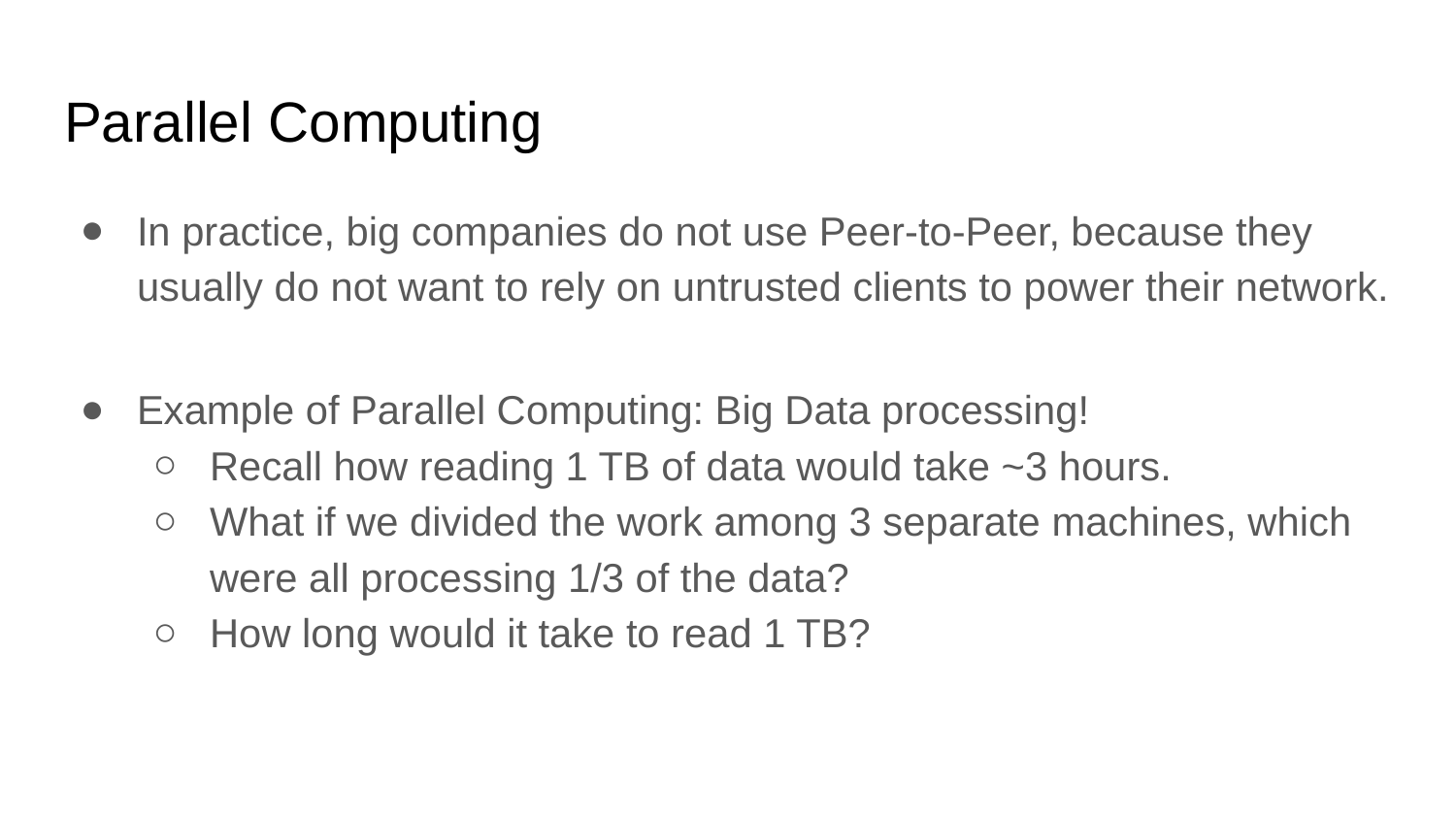

# Parallel Computing
In practice, big companies do not use Peer-to-Peer, because they usually do not want to rely on untrusted clients to power their network.

Example of Parallel Computing: Big Data processing!
Recall how reading 1 TB of data would take ~3 hours.
What if we divided the work among 3 separate machines, which were all processing 1/3 of the data?
How long would it take to read 1 TB?